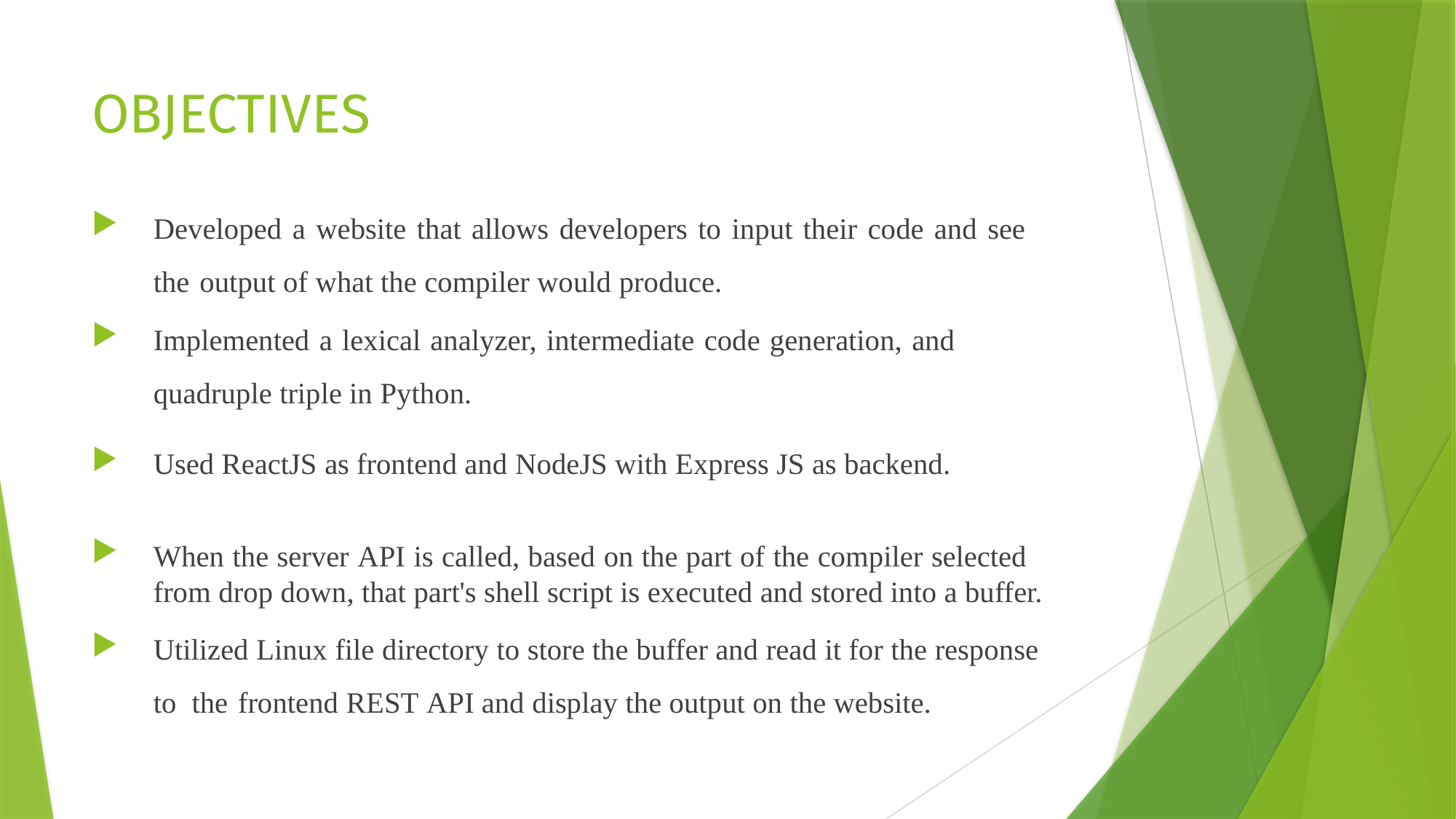

# OBJECTIVES
Developed a website that allows developers to input their code and see the  output of what the compiler would produce.
Implemented a lexical analyzer, intermediate code generation, and quadruple triple in Python.

Used ReactJS as frontend and NodeJS with Express JS as backend.

When the server API is called, based on the part of the compiler selected from drop down, that part's shell script is executed and stored into a buffer.
Utilized Linux file directory to store the buffer and read it for the response to  the  frontend REST API and display the output on the website.